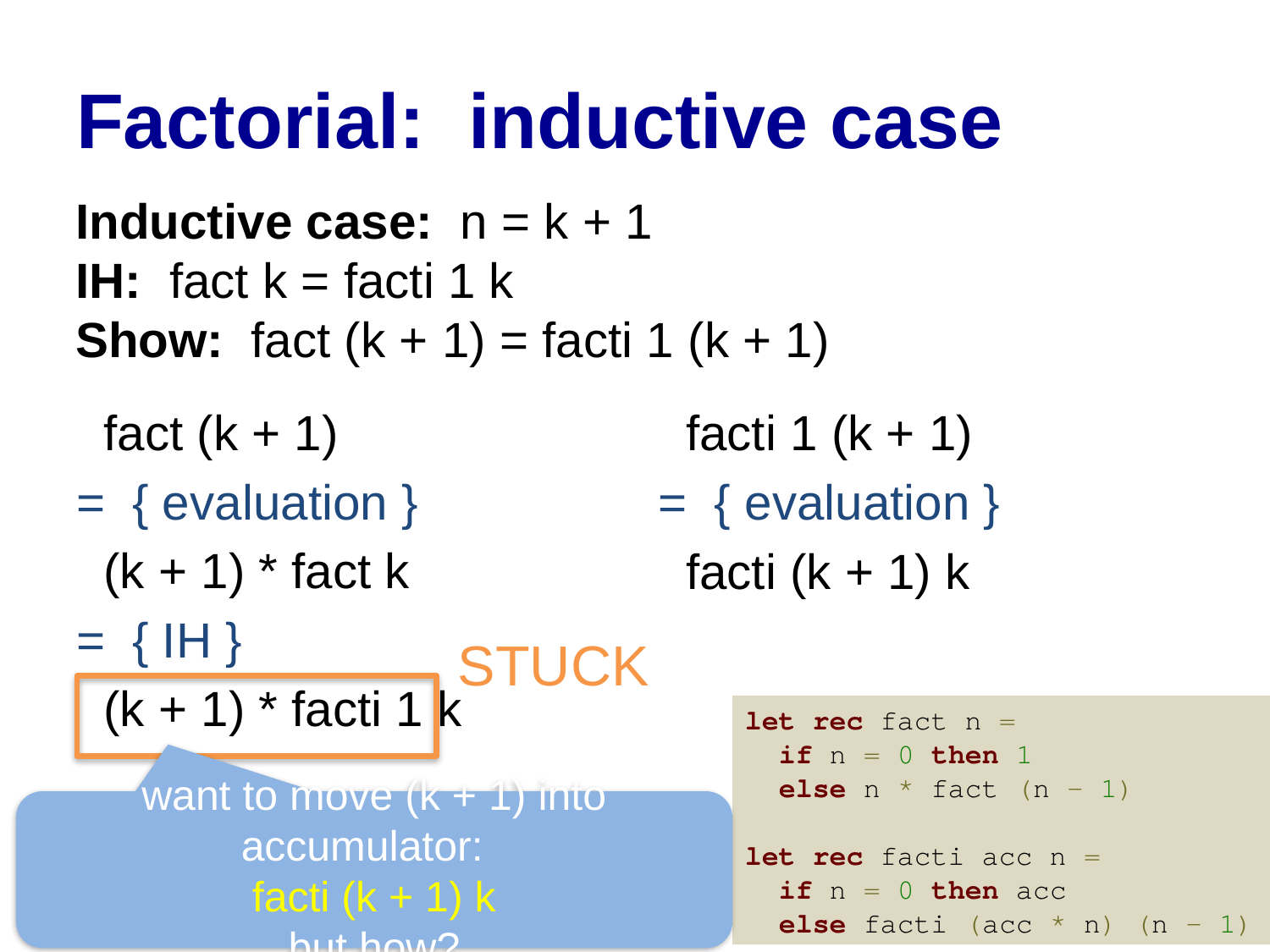

# Factorial:  inductive case
Inductive case:  n = k + 1
IH:  fact k = facti 1 k
Show:  fact (k + 1) = facti 1 (k + 1)
  fact (k + 1)
=  { evaluation }
  (k + 1) * fact k
=  { IH }
  (k + 1) * facti 1 k

  facti 1 (k + 1)
=  { evaluation }
  facti (k + 1) k
STUCK

let rec fact n =
  if n = 0 then 1
  else n * fact (n - 1)
let rec facti acc n =
  if n = 0 then acc
  else facti (acc * n) (n - 1)
want to move (k + 1) into accumulator:
facti (k + 1) k
but how?